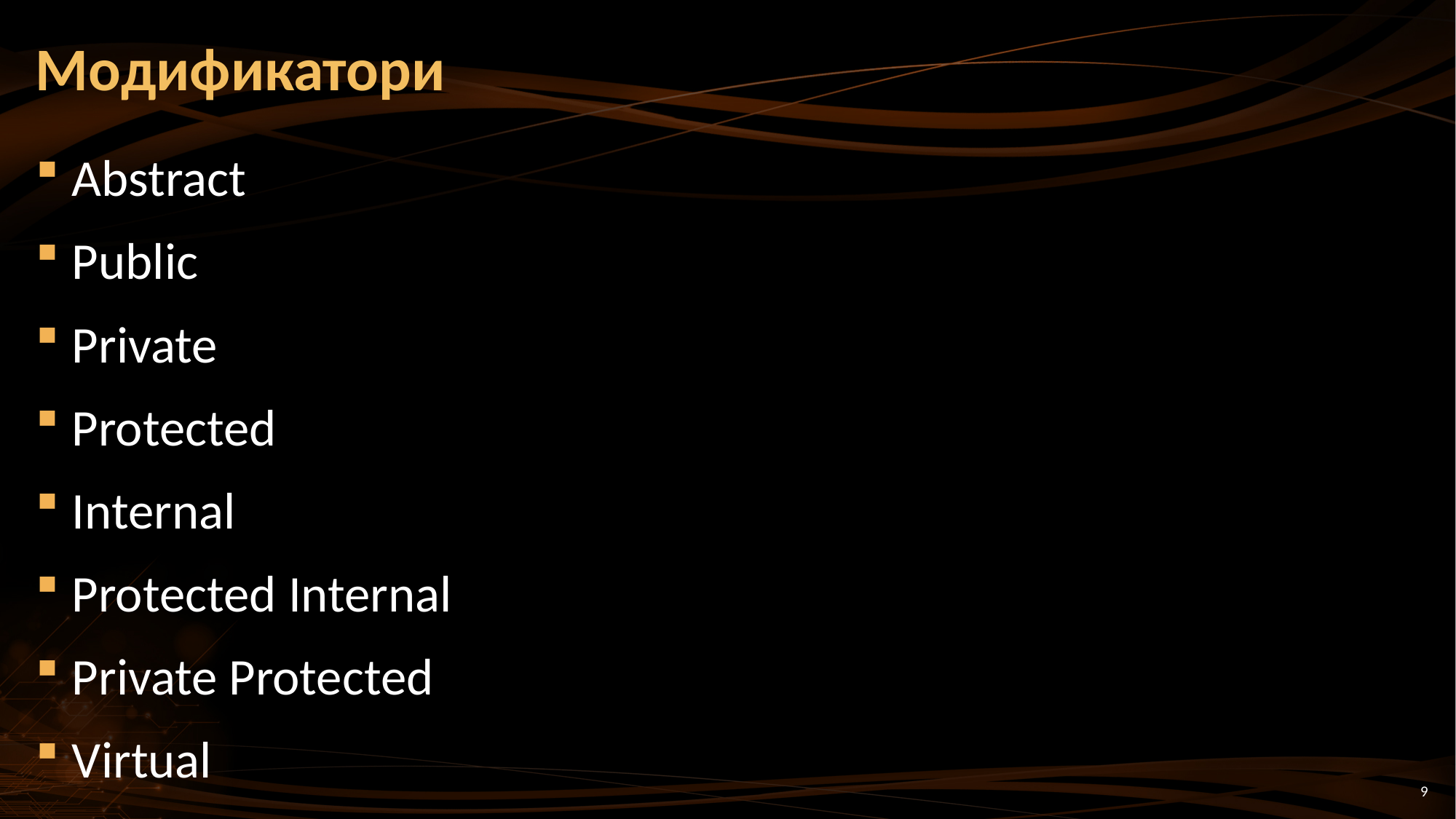

# Модификатори
Abstract
Public
Private
Protected
Internal
Protected Internal
Private Protected
Virtual

9